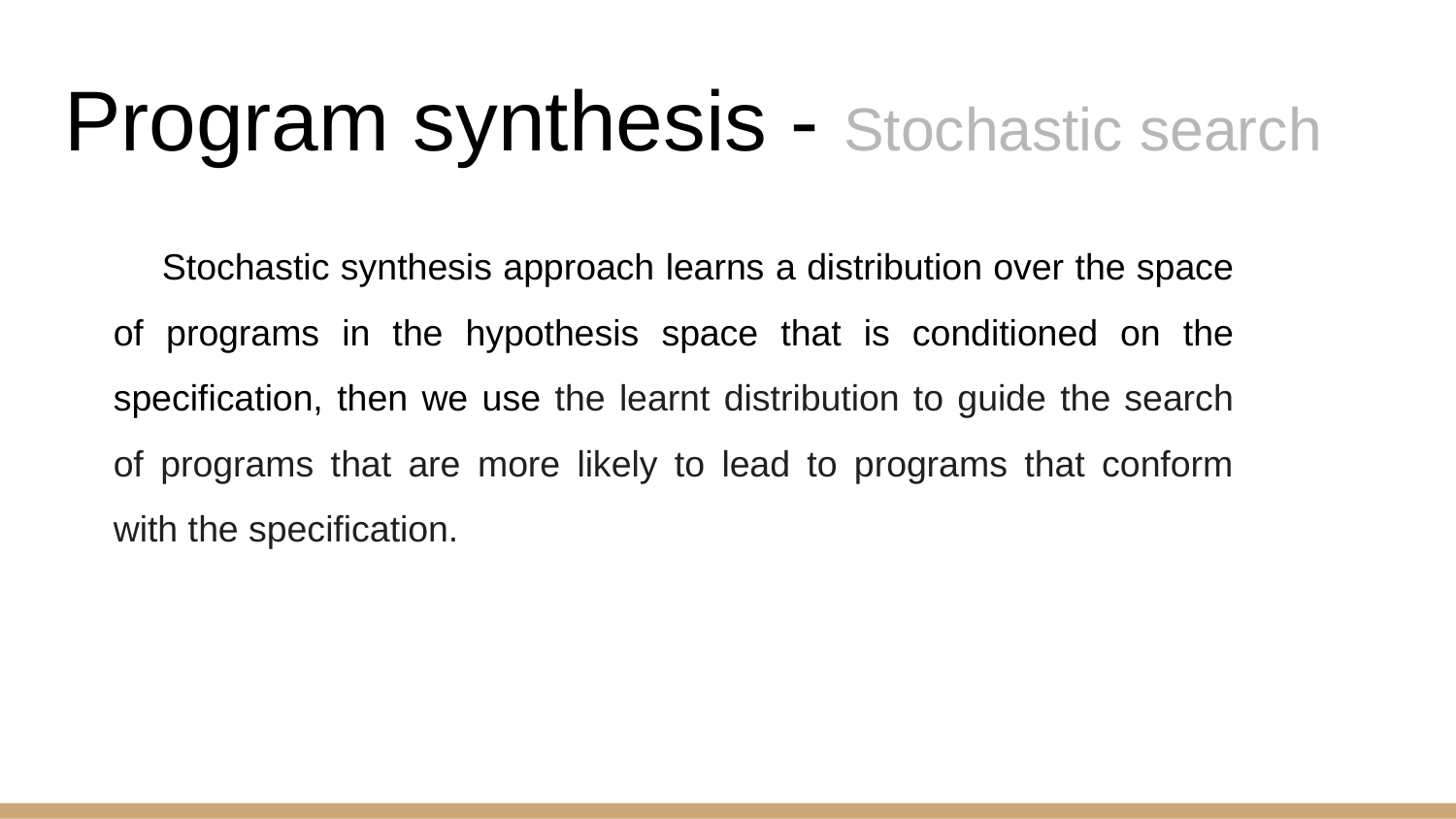

# Program synthesis - Stochastic search
Stochastic synthesis approach learns a distribution over the space of programs in the hypothesis space that is conditioned on the specification, then we use the learnt distribution to guide the search of programs that are more likely to lead to programs that conform with the specification.